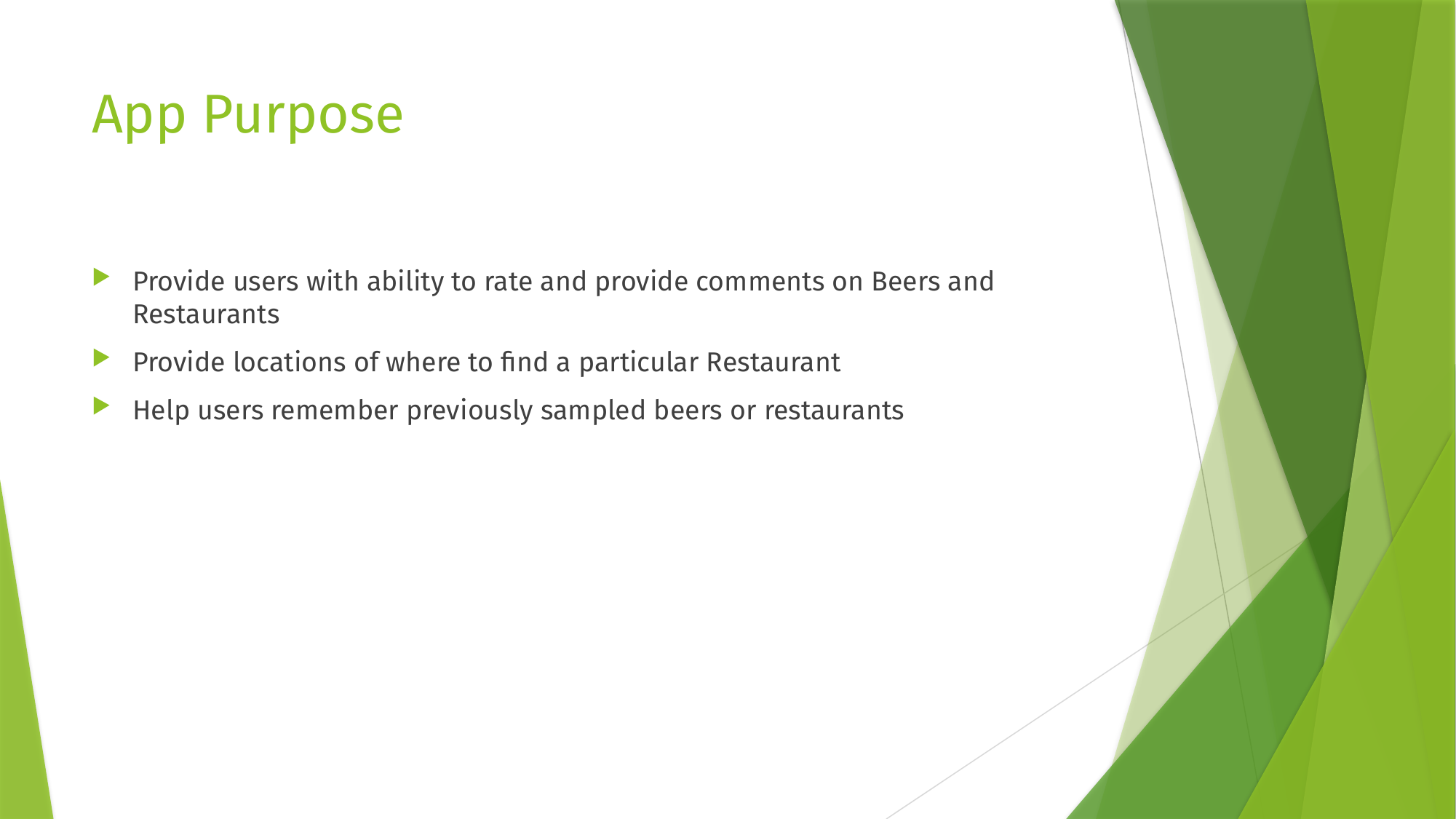

# App Purpose
Provide users with ability to rate and provide comments on Beers and Restaurants
Provide locations of where to find a particular Restaurant
Help users remember previously sampled beers or restaurants